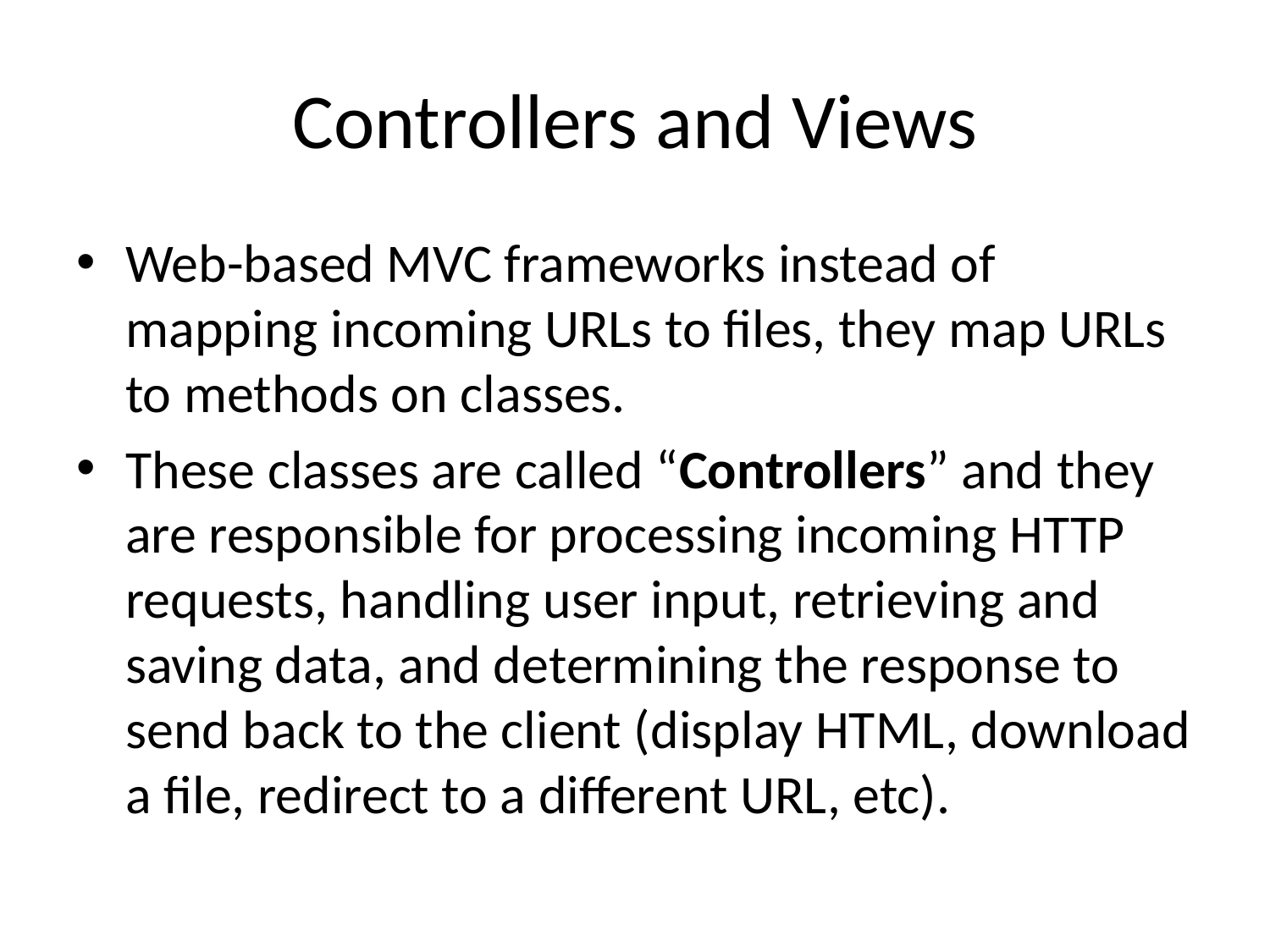

# Controllers and Views
Web-based MVC frameworks instead of mapping incoming URLs to files, they map URLs to methods on classes.
These classes are called “Controllers” and they are responsible for processing incoming HTTP requests, handling user input, retrieving and saving data, and determining the response to send back to the client (display HTML, download a file, redirect to a different URL, etc).